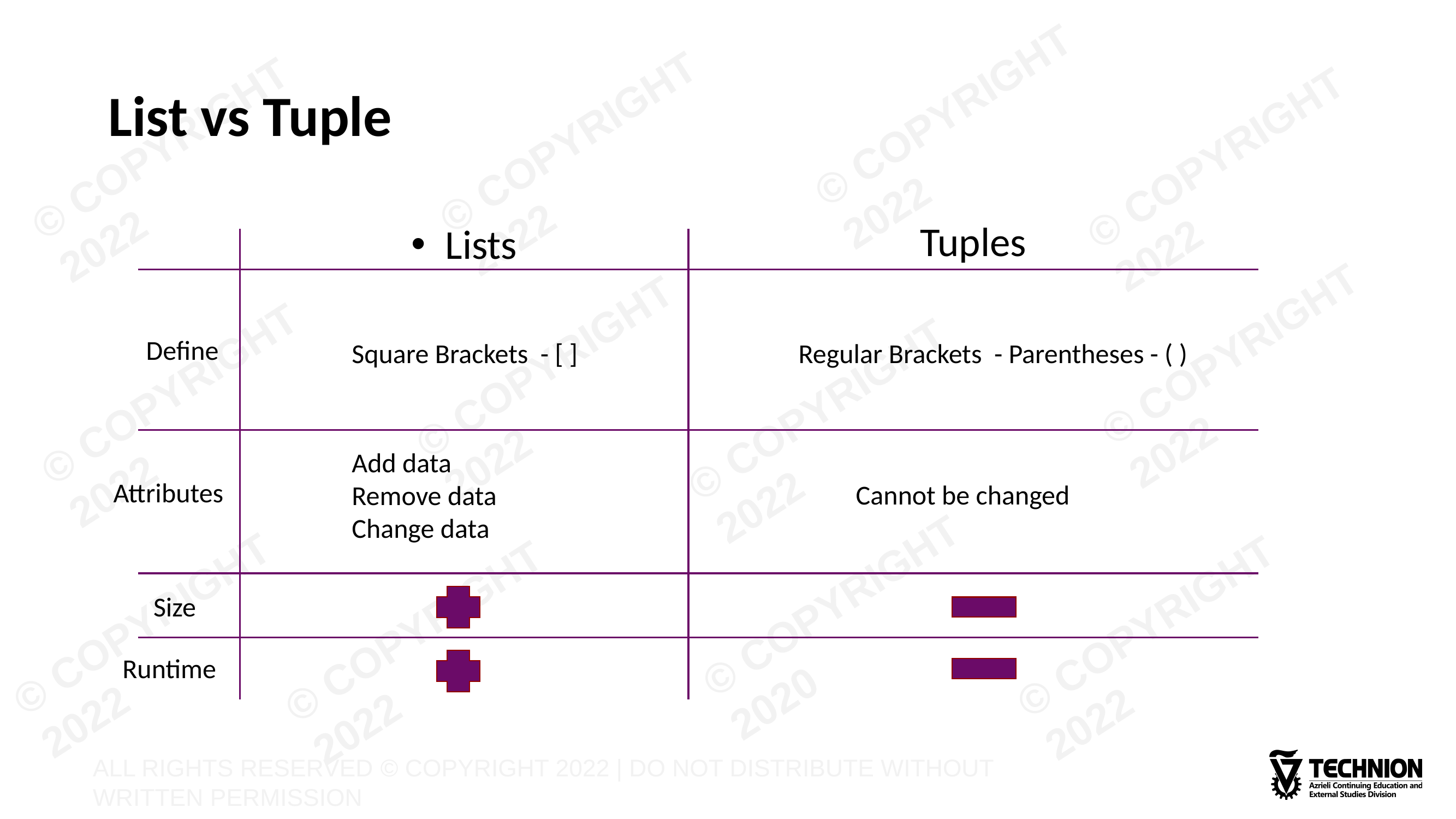

# List vs Tuple
Tuples
Lists
Define
Regular Brackets  - Parentheses - ( )
Square Brackets  - [ ]
Add data
Remove data
Change data
Attributes
Cannot be changed
Size

Runtime